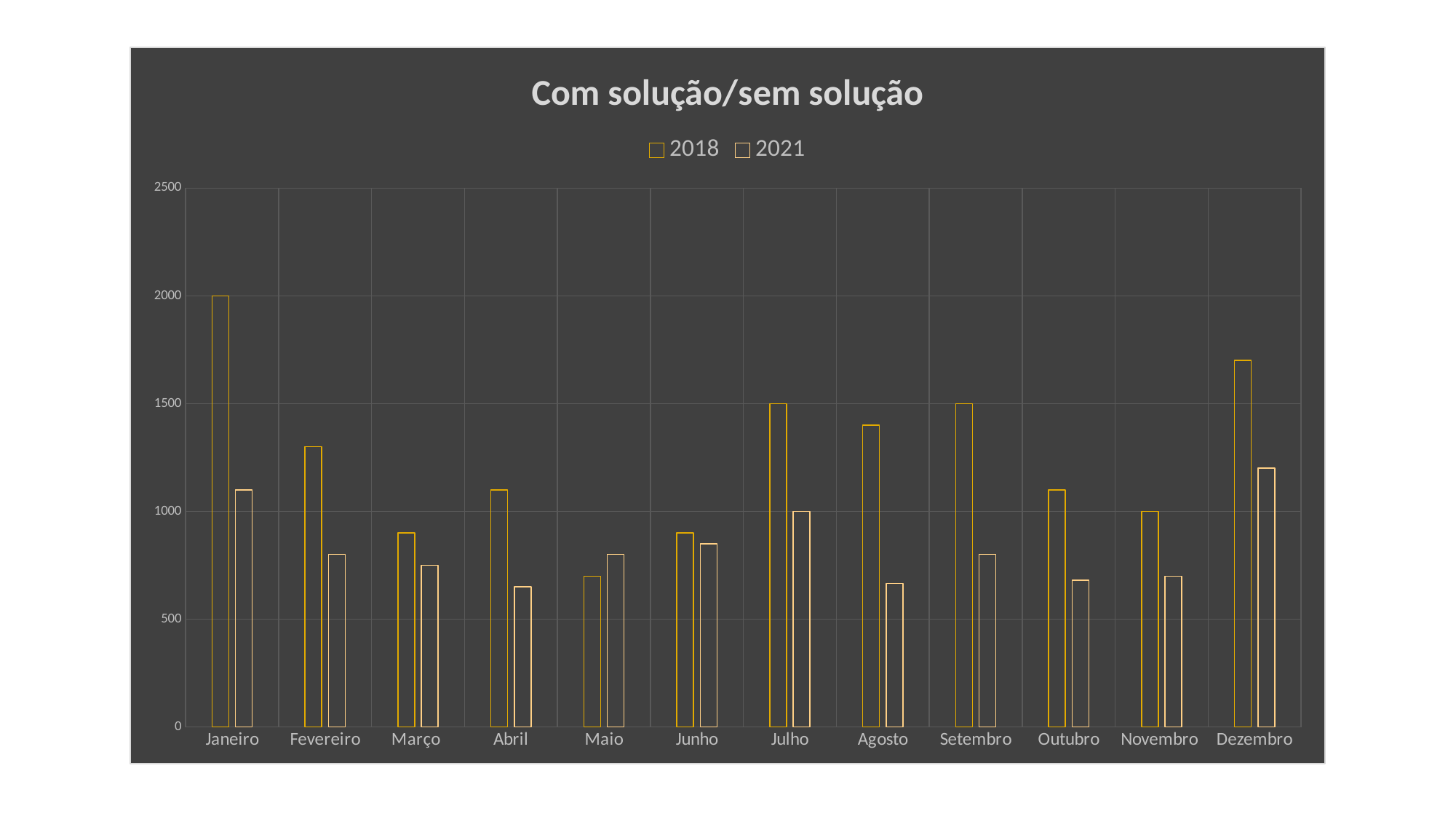

### Chart: Com solução/sem solução

| Category | 2018 | 2021 |
|---|---|---|
| Janeiro | 2000.0 | 1100.0 |
| Fevereiro | 1300.0 | 800.0 |
| Março  | 900.0 | 750.0 |
| Abril | 1100.0 | 650.0 |
| Maio | 700.0 | 800.0 |
| Junho | 900.0 | 850.0 |
| Julho | 1500.0 | 1000.0 |
| Agosto | 1400.0 | 665.0 |
| Setembro | 1500.0 | 800.0 |
| Outubro | 1100.0 | 680.0 |
| Novembro  | 1000.0 | 700.0 |
| Dezembro | 1700.0 | 1200.0 |
#